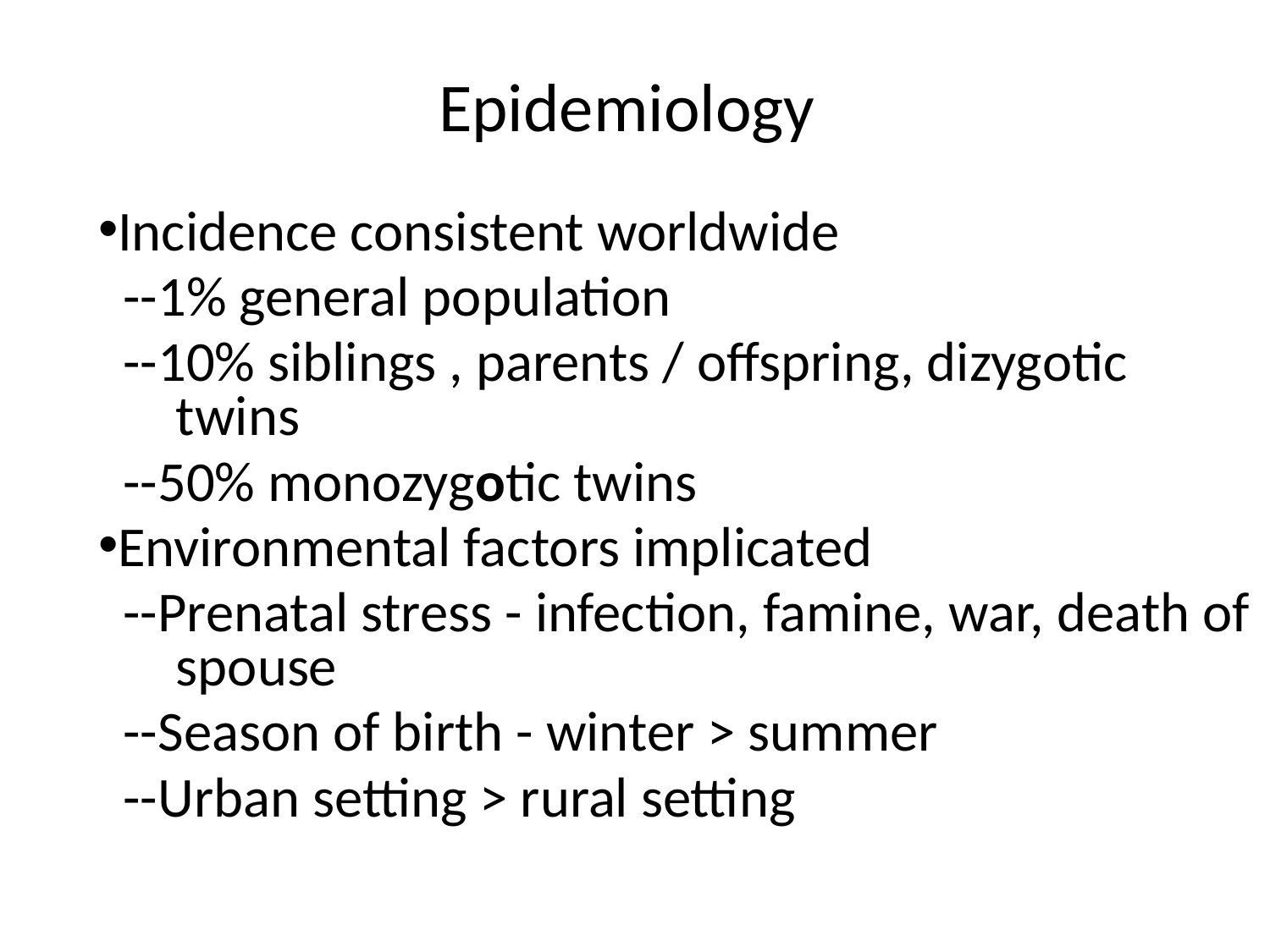

Epidemiology
Incidence consistent worldwide
--1% general population
--10% siblings , parents / offspring, dizygotic twins
--50% monozygotic twins
Environmental factors implicated
--Prenatal stress - infection, famine, war, death of spouse
--Season of birth - winter > summer
--Urban setting > rural setting